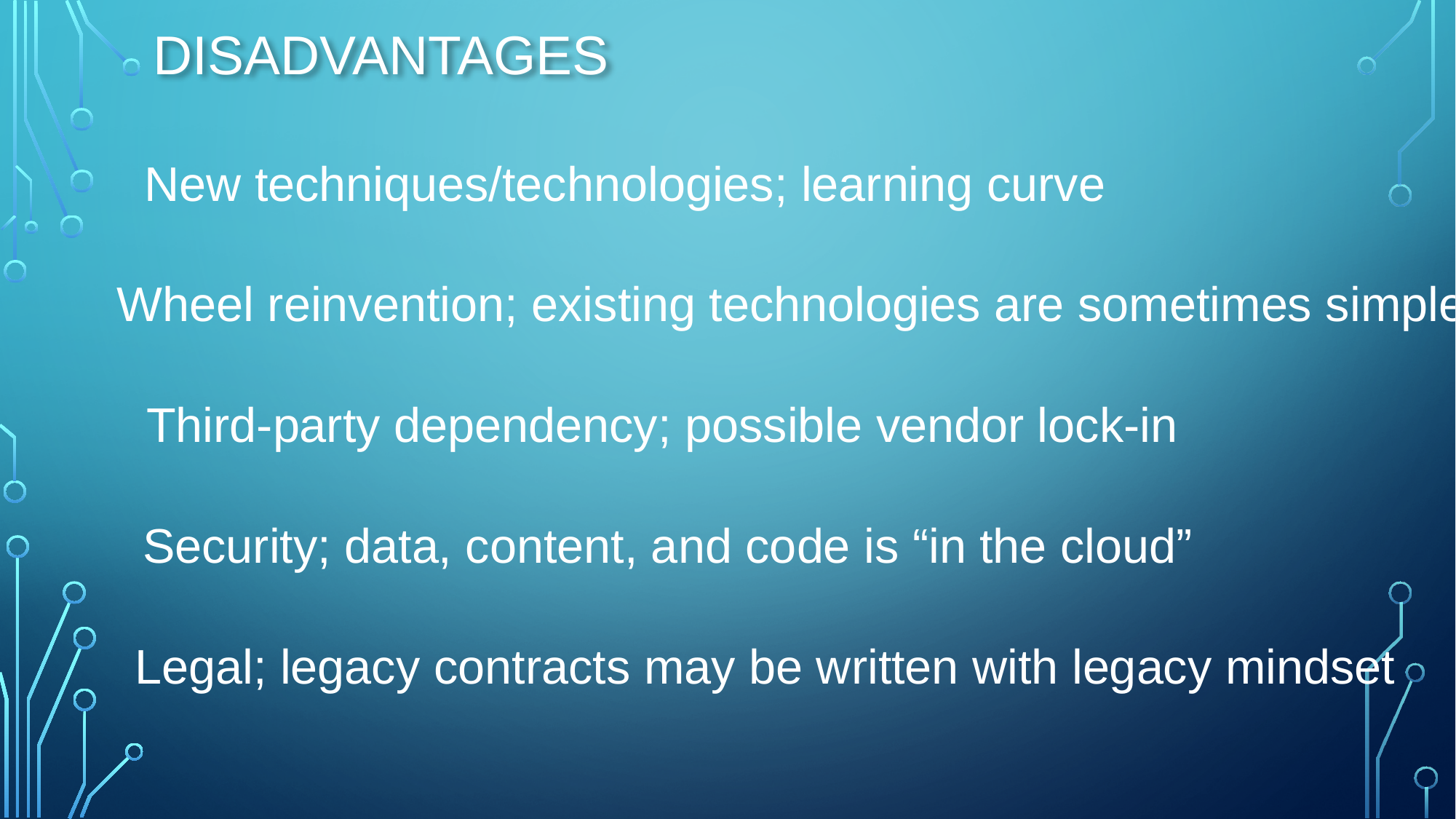

# Disadvantages
New techniques/technologies; learning curve
Wheel reinvention; existing technologies are sometimes simpler
Third-party dependency; possible vendor lock-in
Security; data, content, and code is “in the cloud”
Legal; legacy contracts may be written with legacy mindset